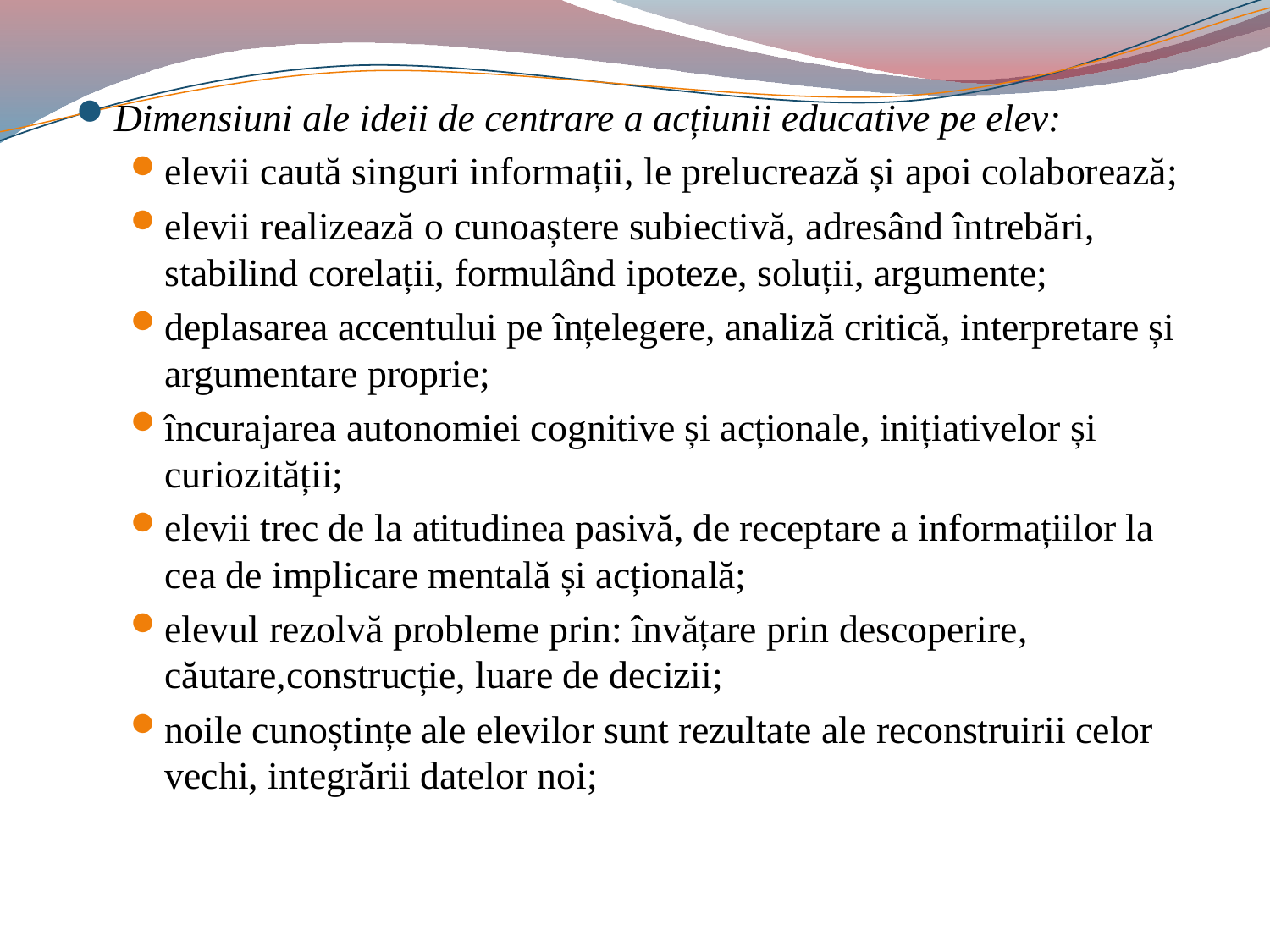

#
Dimensiuni ale ideii de centrare a acțiunii educative pe elev:
elevii caută singuri informații, le prelucrează și apoi colaborează;
elevii realizează o cunoaștere subiectivă, adresând întrebări, stabilind corelații, formulând ipoteze, soluții, argumente;
deplasarea accentului pe înțelegere, analiză critică, interpretare și argumentare proprie;
încurajarea autonomiei cognitive și acționale, inițiativelor și curiozității;
elevii trec de la atitudinea pasivă, de receptare a informațiilor la cea de implicare mentală și acțională;
elevul rezolvă probleme prin: învățare prin descoperire, căutare,construcție, luare de decizii;
noile cunoștințe ale elevilor sunt rezultate ale reconstruirii celor vechi, integrării datelor noi;